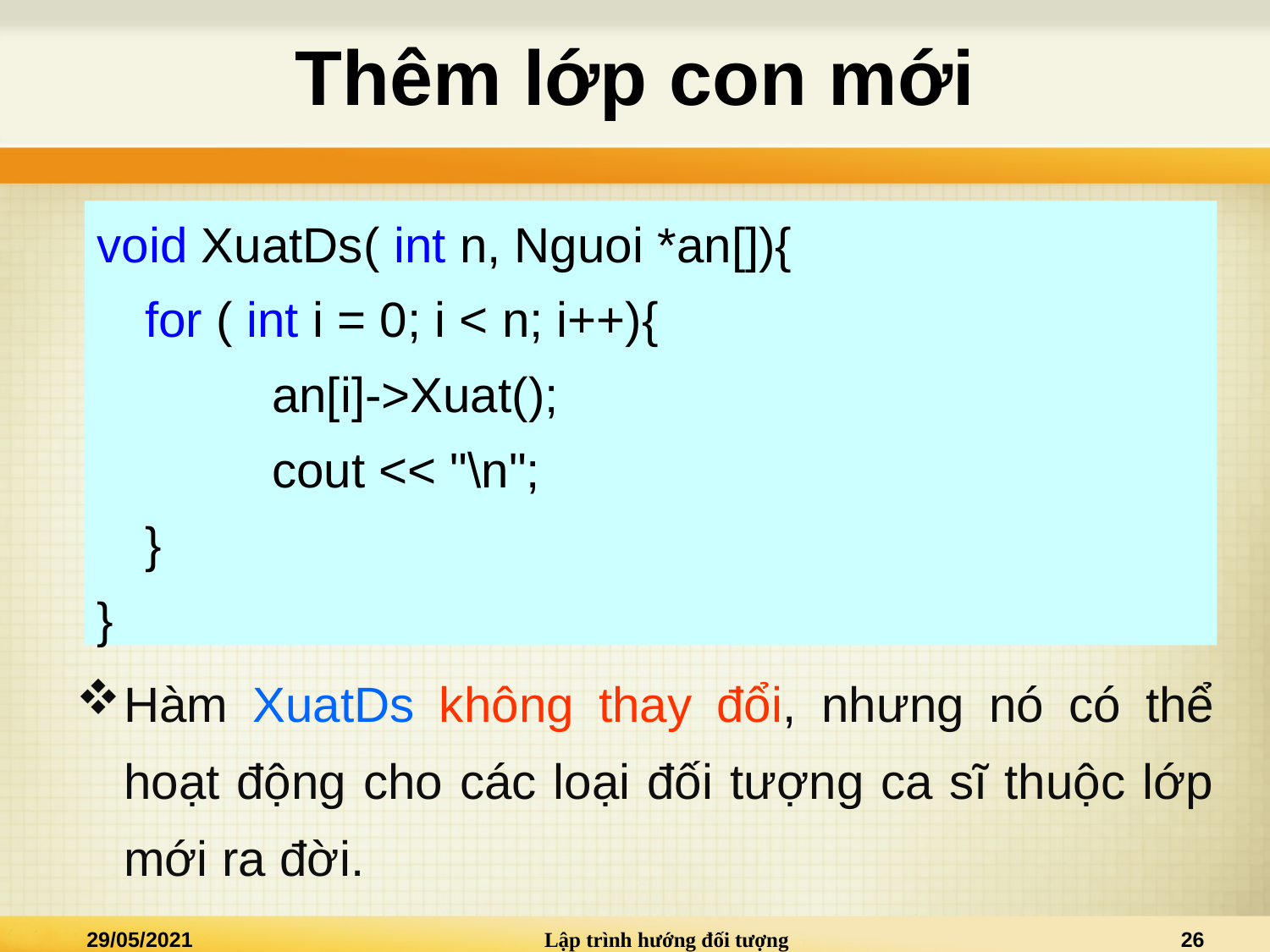

# Thêm lớp con mới
void XuatDs( int n, Nguoi *an[]){
	for ( int i = 0; i < n; i++){
		an[i]->Xuat();
		cout << "\n";
	}
}
Hàm XuatDs không thay đổi, nhưng nó có thể hoạt động cho các loại đối tượng ca sĩ thuộc lớp mới ra đời.
29/05/2021
Lập trình hướng đối tượng
26